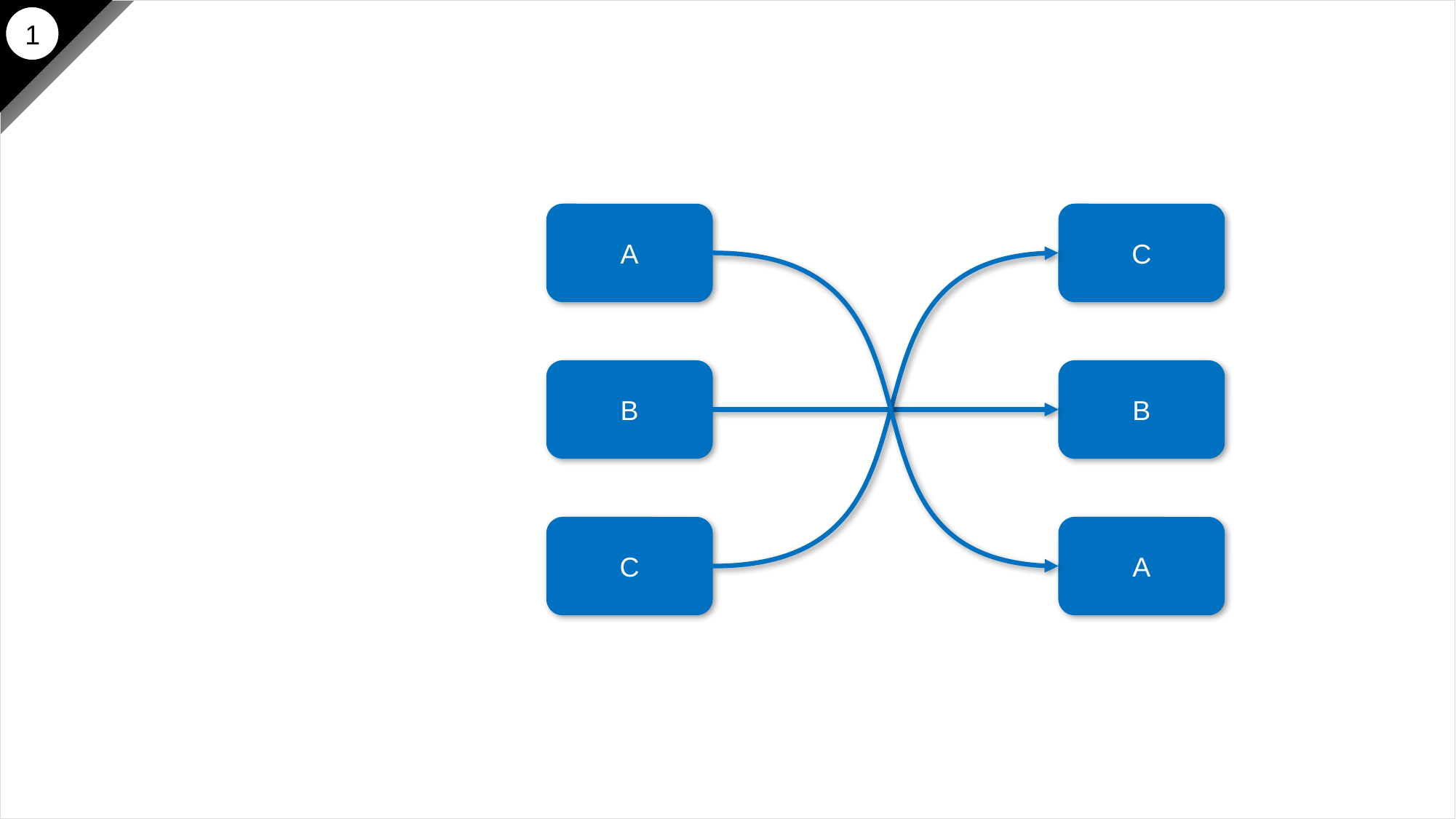

1
A
C
B
B
C
A